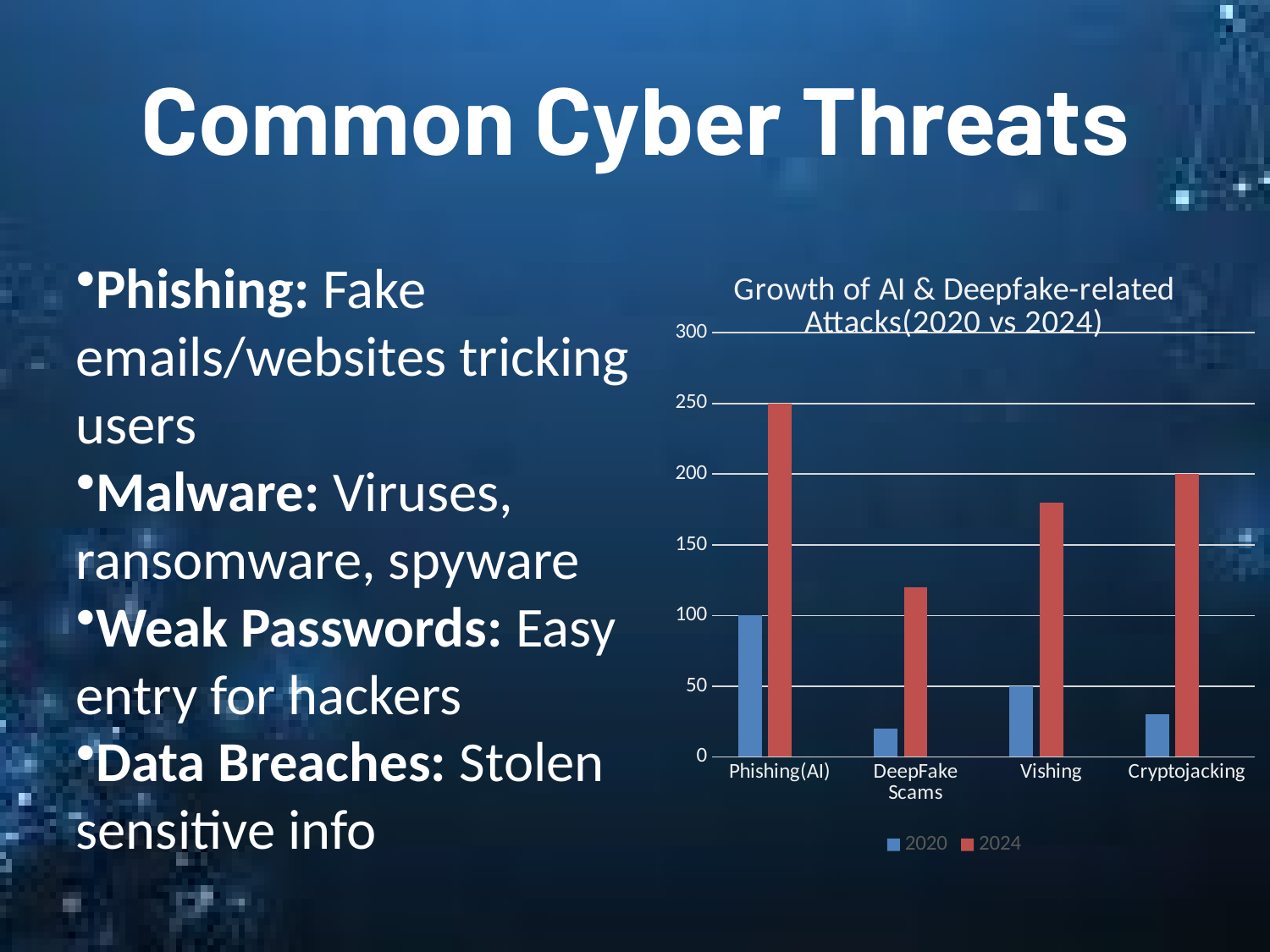

# Common Cyber Threats
Phishing: Fake emails/websites tricking users
Malware: Viruses, ransomware, spyware
Weak Passwords: Easy entry for hackers
Data Breaches: Stolen sensitive info

### Chart: Growth of AI & Deepfake-related Attacks(2020 vs 2024)

| Category | 2020 | 2024 | Column1 |
|---|---|---|---|
| Phishing(AI) | 100.0 | 250.0 | None |
| DeepFake Scams | 20.0 | 120.0 | None |
| Vishing | 50.0 | 180.0 | None |
| Cryptojacking | 30.0 | 200.0 | None |